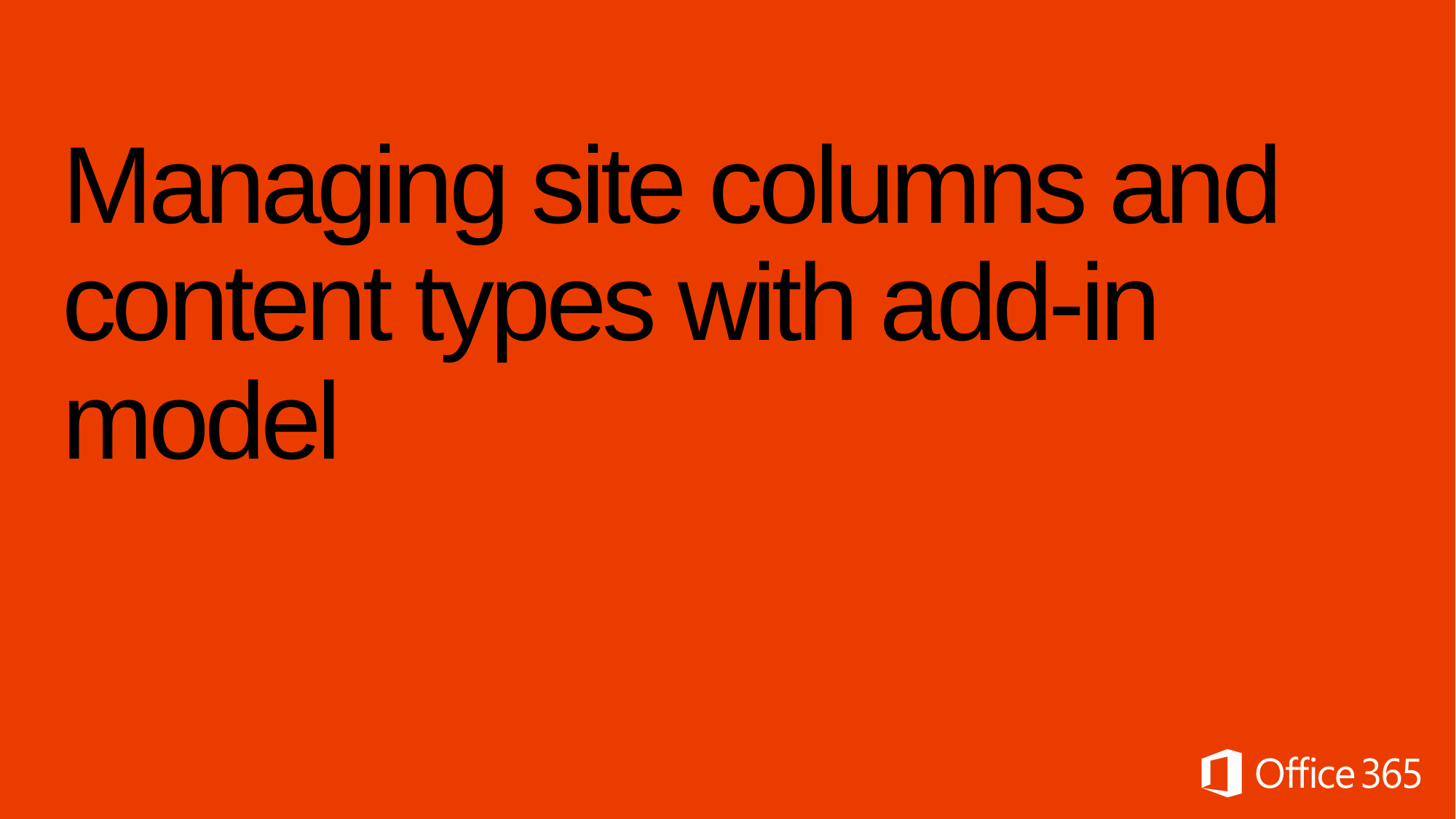

# Managing site columns and content types with add-in model